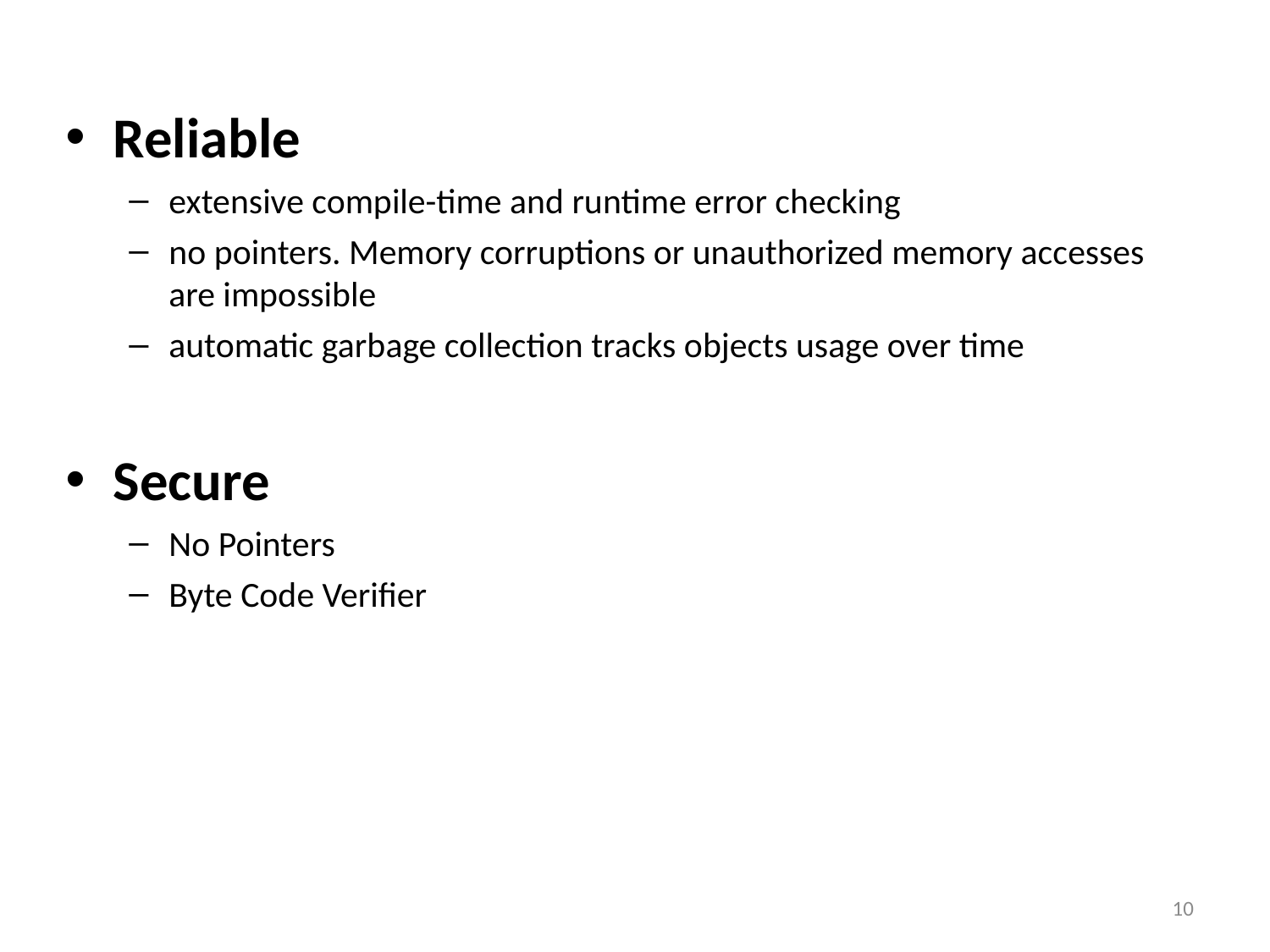

Reliable
extensive compile-time and runtime error checking
no pointers. Memory corruptions or unauthorized memory accesses are impossible
automatic garbage collection tracks objects usage over time

Secure
No Pointers
Byte Code Verifier

10